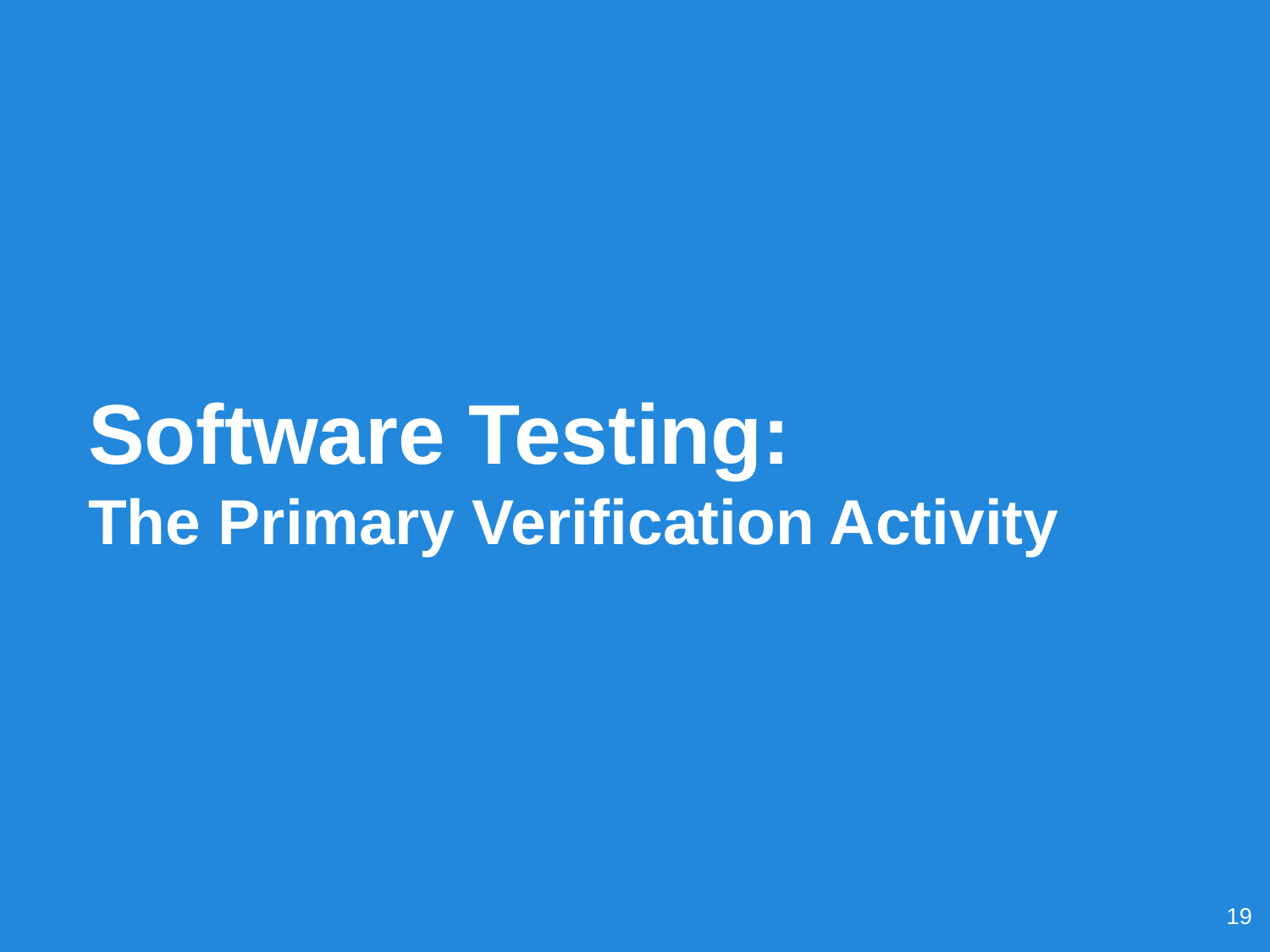

Software Testing:
The Primary Verification Activity
19